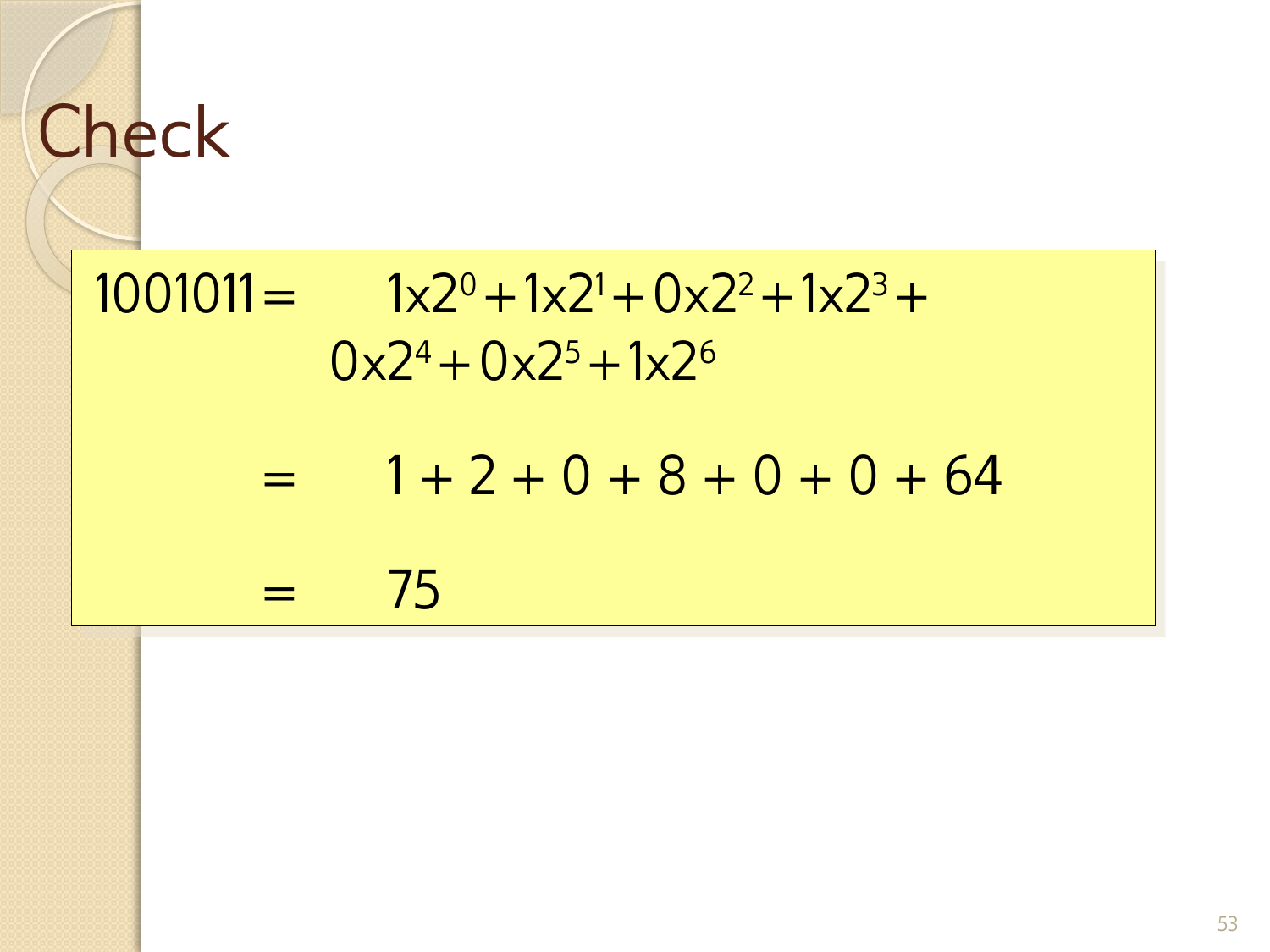

# Check
1001011	=	1x20 + 1x21 + 0x22 + 1x23 + 		        0x24 + 0x25 + 1x26

		=	1 + 2 + 0 + 8 + 0 + 0 + 64

		=	75
53